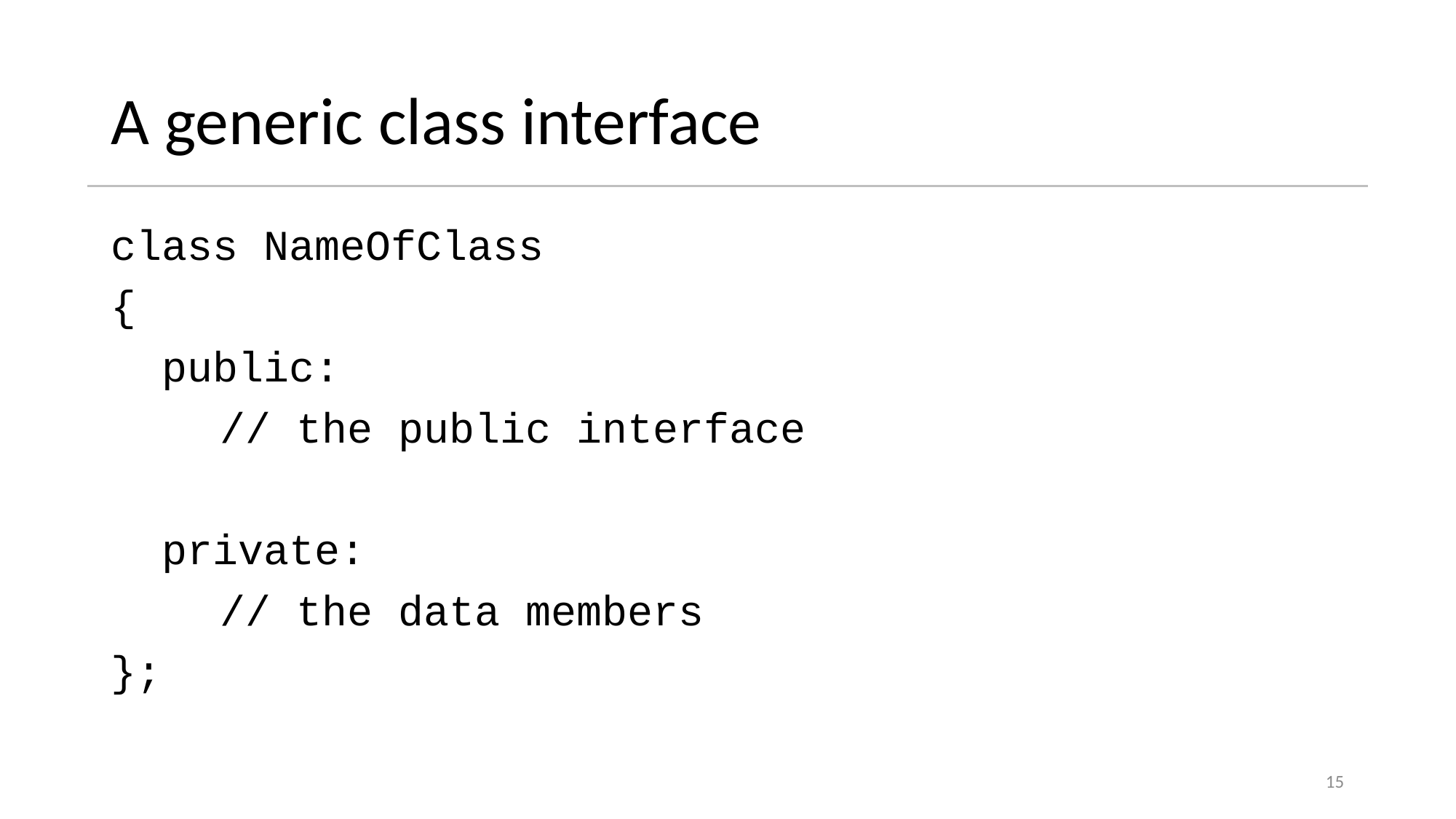

# A generic class interface
class NameOfClass
{
  public:
	// the public interface

  private:
	// the data members
};

15